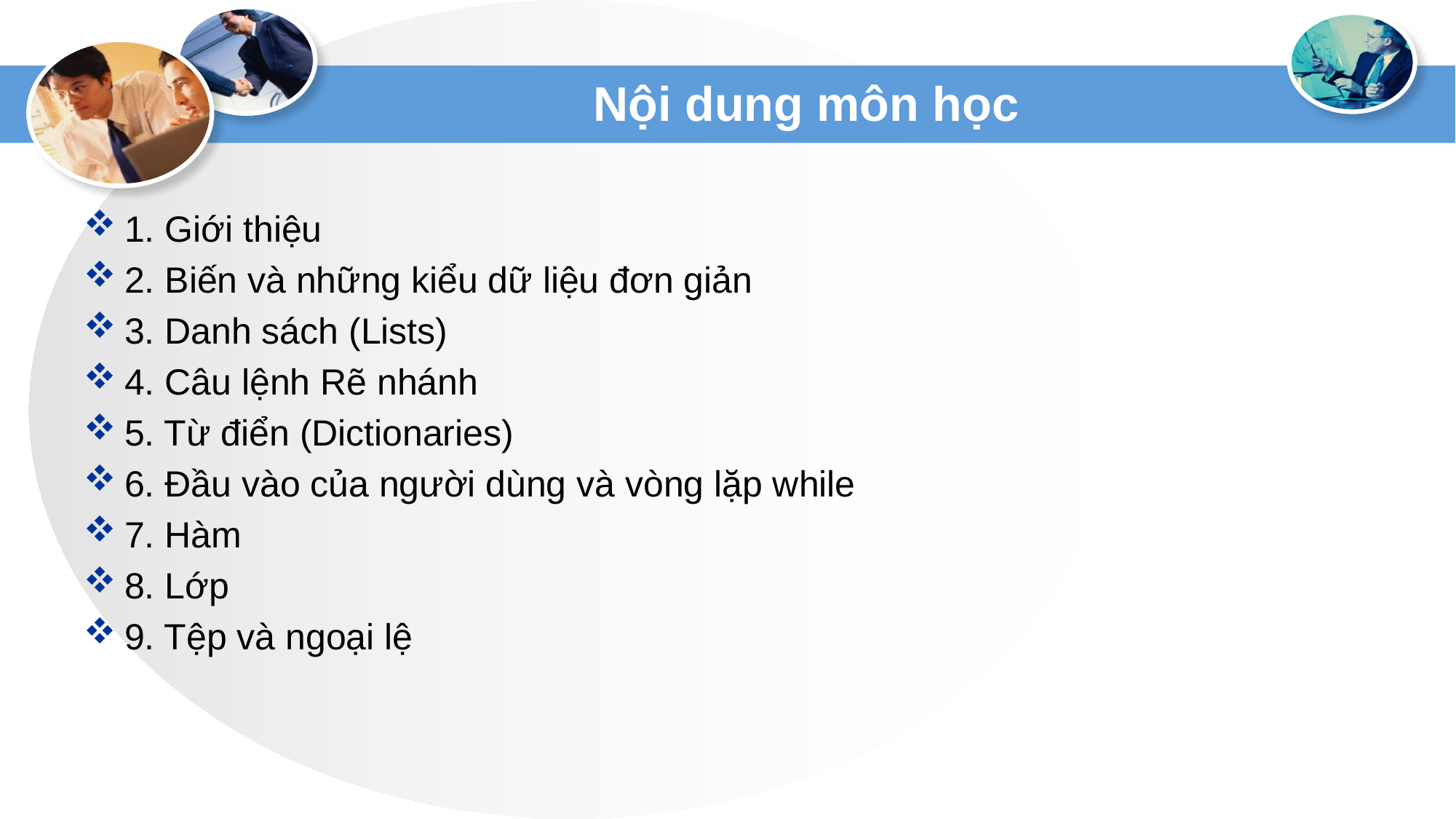

# Nội dung môn học
1. Giới thiệu
2. Biến và những kiểu dữ liệu đơn giản
3. Danh sách (Lists)
4. Câu lệnh Rẽ nhánh
5. Từ điển (Dictionaries)
6. Đầu vào của người dùng và vòng lặp while
7. Hàm
8. Lớp
9. Tệp và ngoại lệ